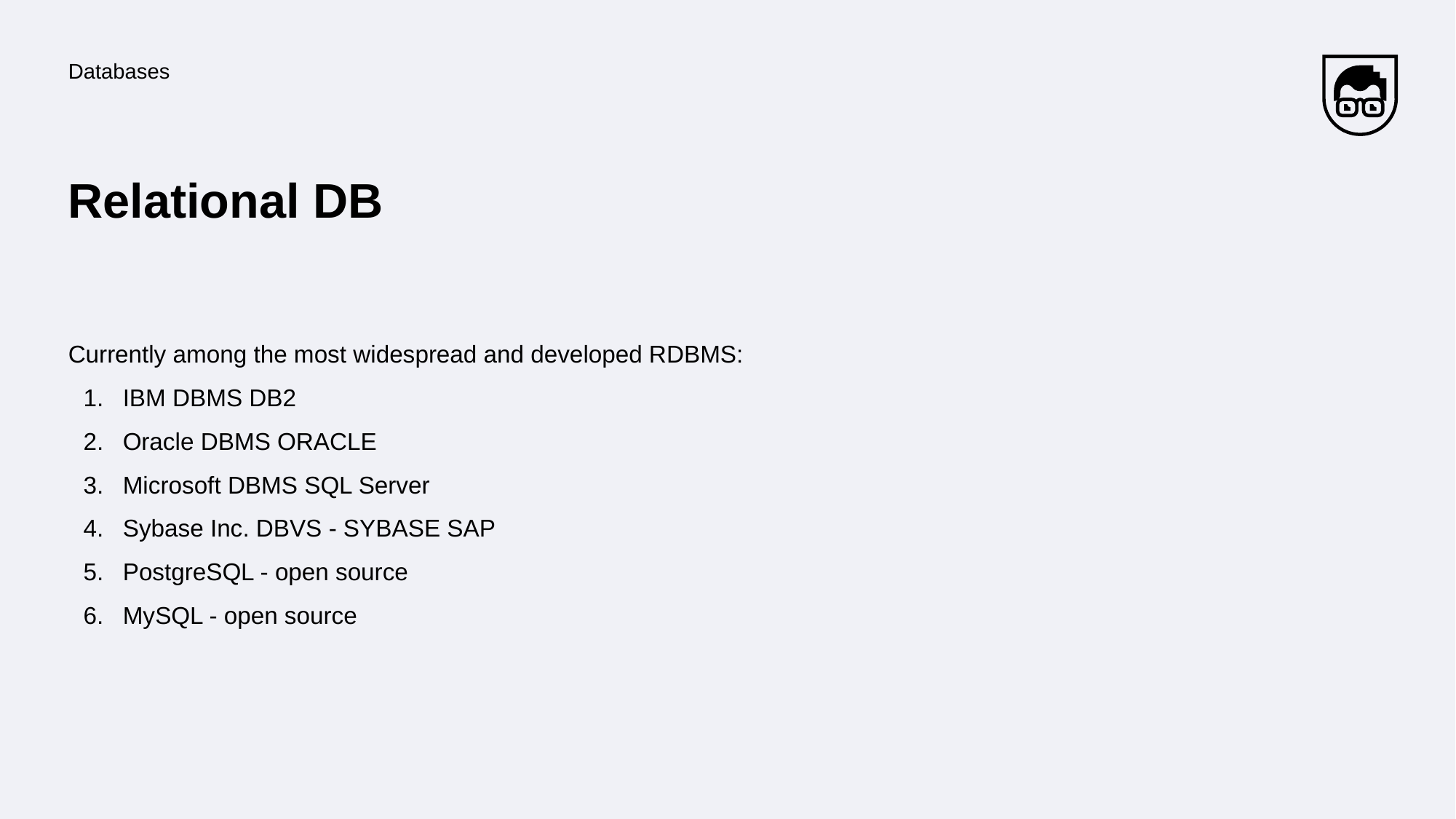

Databases
# Relational DB

Currently among the most widespread and developed RDBMS:
IBM DBMS DB2
Oracle DBMS ORACLE
Microsoft DBMS SQL Server
Sybase Inc. DBVS - SYBASE SAP
PostgreSQL - open source
MySQL - open source